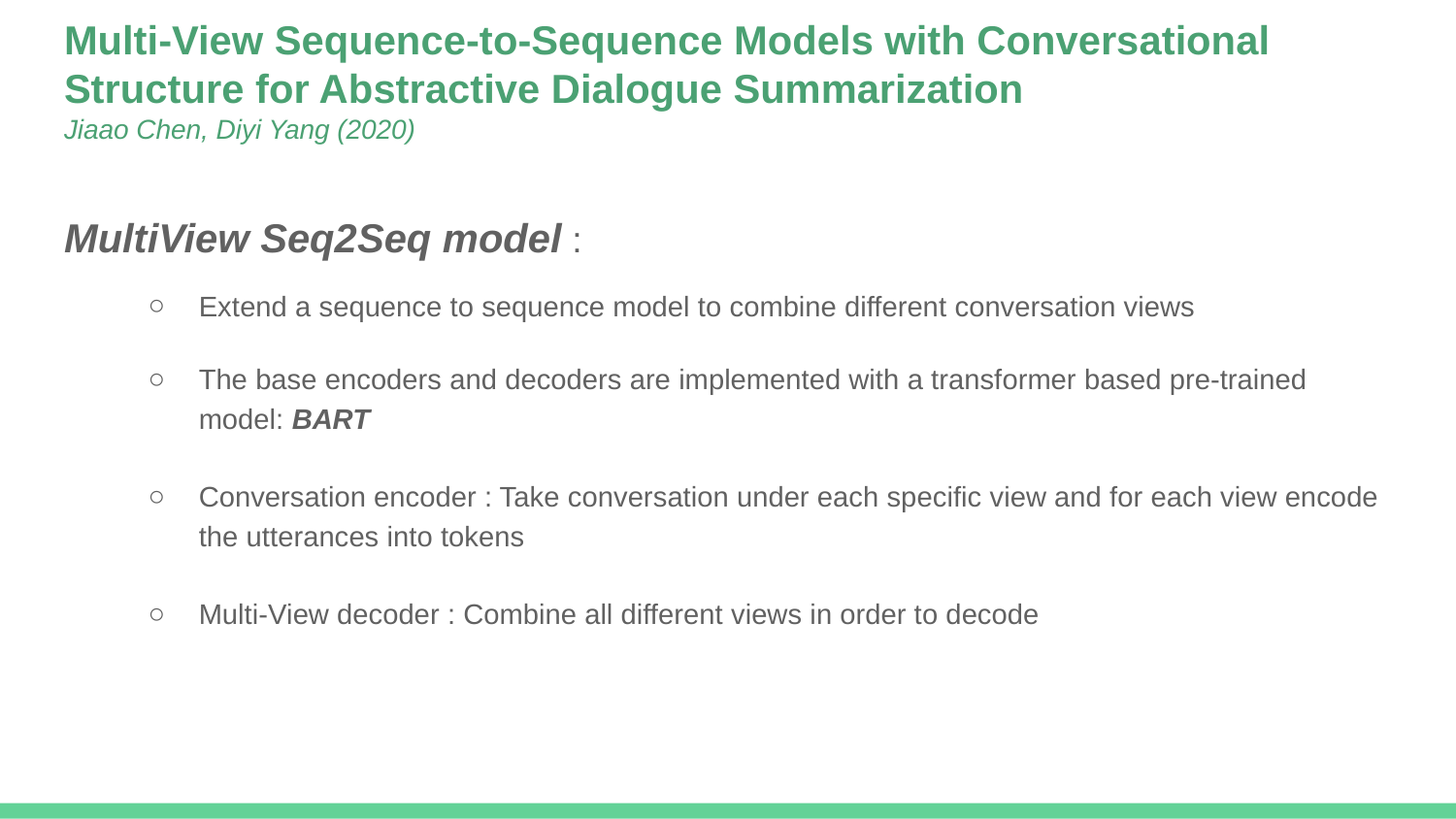

# Multi-View Sequence-to-Sequence Models with Conversational Structure for Abstractive Dialogue Summarization
Jiaao Chen, Diyi Yang (2020)

MultiView Seq2Seq model :
Extend a sequence to sequence model to combine different conversation views
The base encoders and decoders are implemented with a transformer based pre-trained model: BART
Conversation encoder : Take conversation under each specific view and for each view encode the utterances into tokens
Multi-View decoder : Combine all different views in order to decode